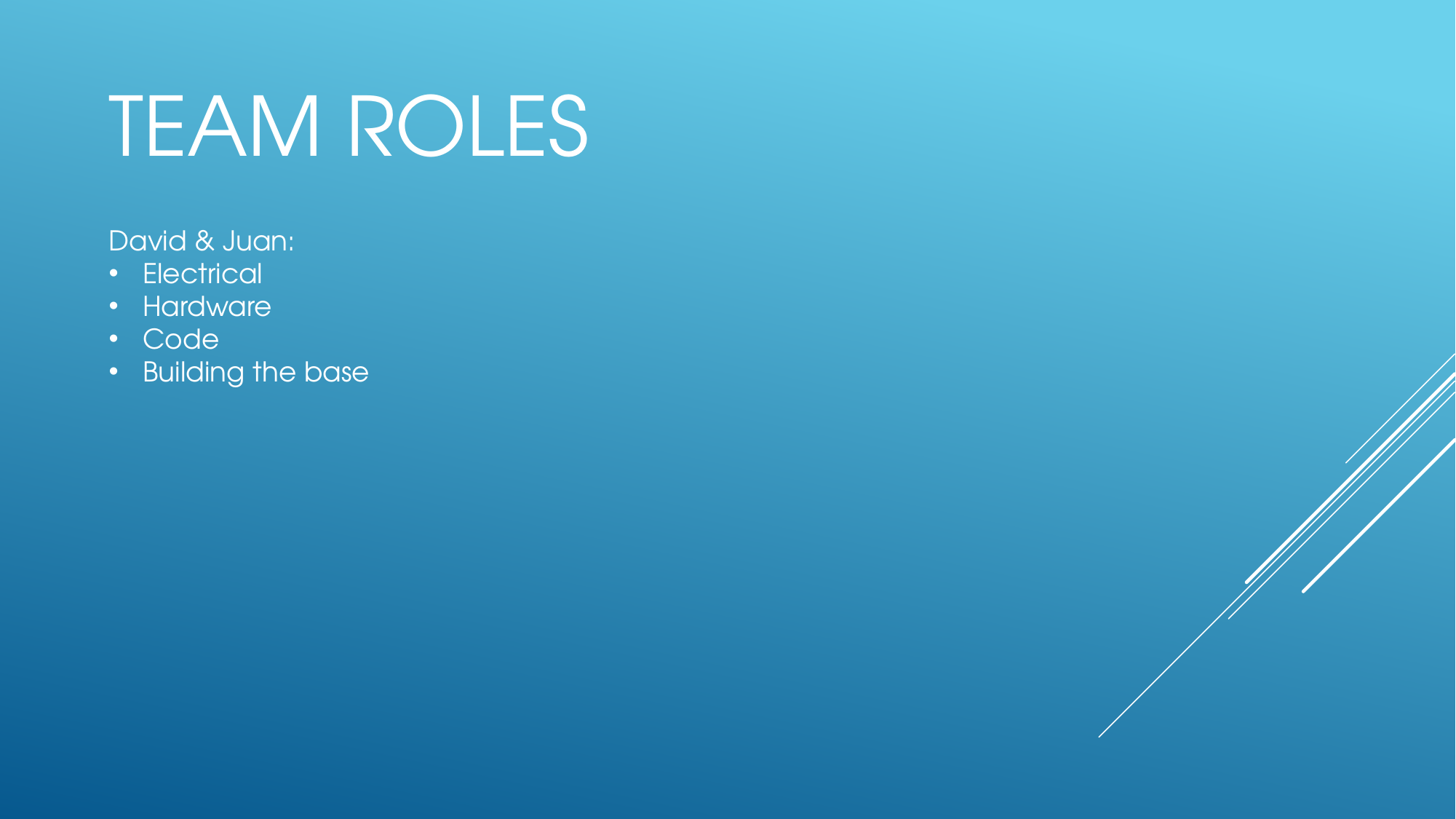

TEAM ROLES
David & Juan:
Electrical
Hardware
Code
Building the base